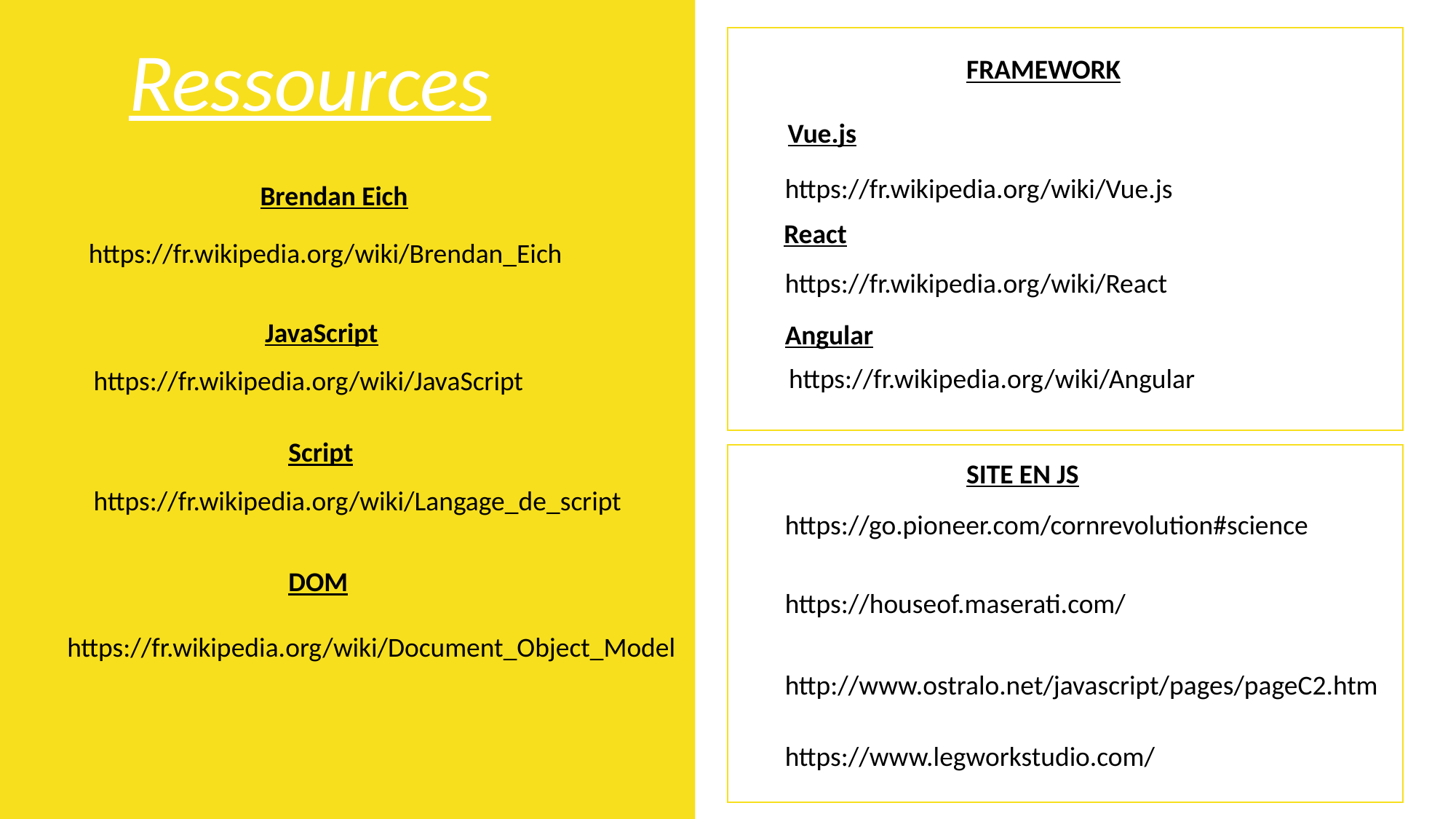

# Ressources

FRAMEWORK
Vue.js
https://fr.wikipedia.org/wiki/Vue.js
Brendan Eich
React
https://fr.wikipedia.org/wiki/Brendan_Eich
https://fr.wikipedia.org/wiki/React
JavaScript
Angular
https://fr.wikipedia.org/wiki/Angular
https://fr.wikipedia.org/wiki/JavaScript
Script

SITE EN JS
https://fr.wikipedia.org/wiki/Langage_de_script
https://go.pioneer.com/cornrevolution#science
DOM
https://houseof.maserati.com/
https://fr.wikipedia.org/wiki/Document_Object_Model
http://www.ostralo.net/javascript/pages/pageC2.htm
https://www.legworkstudio.com/